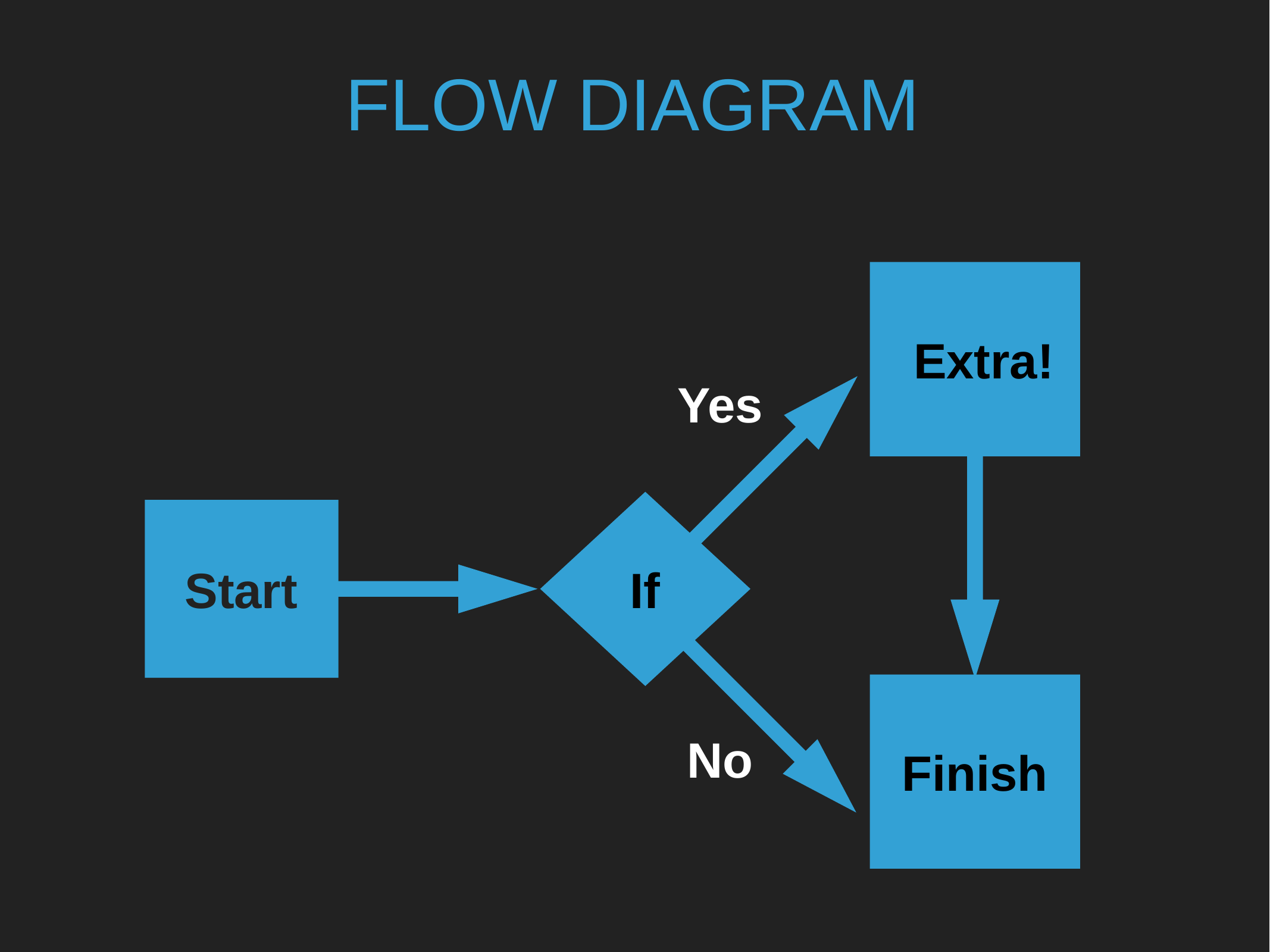

Flow Diagram

Extra!
Yes

If
Start

No
Finish